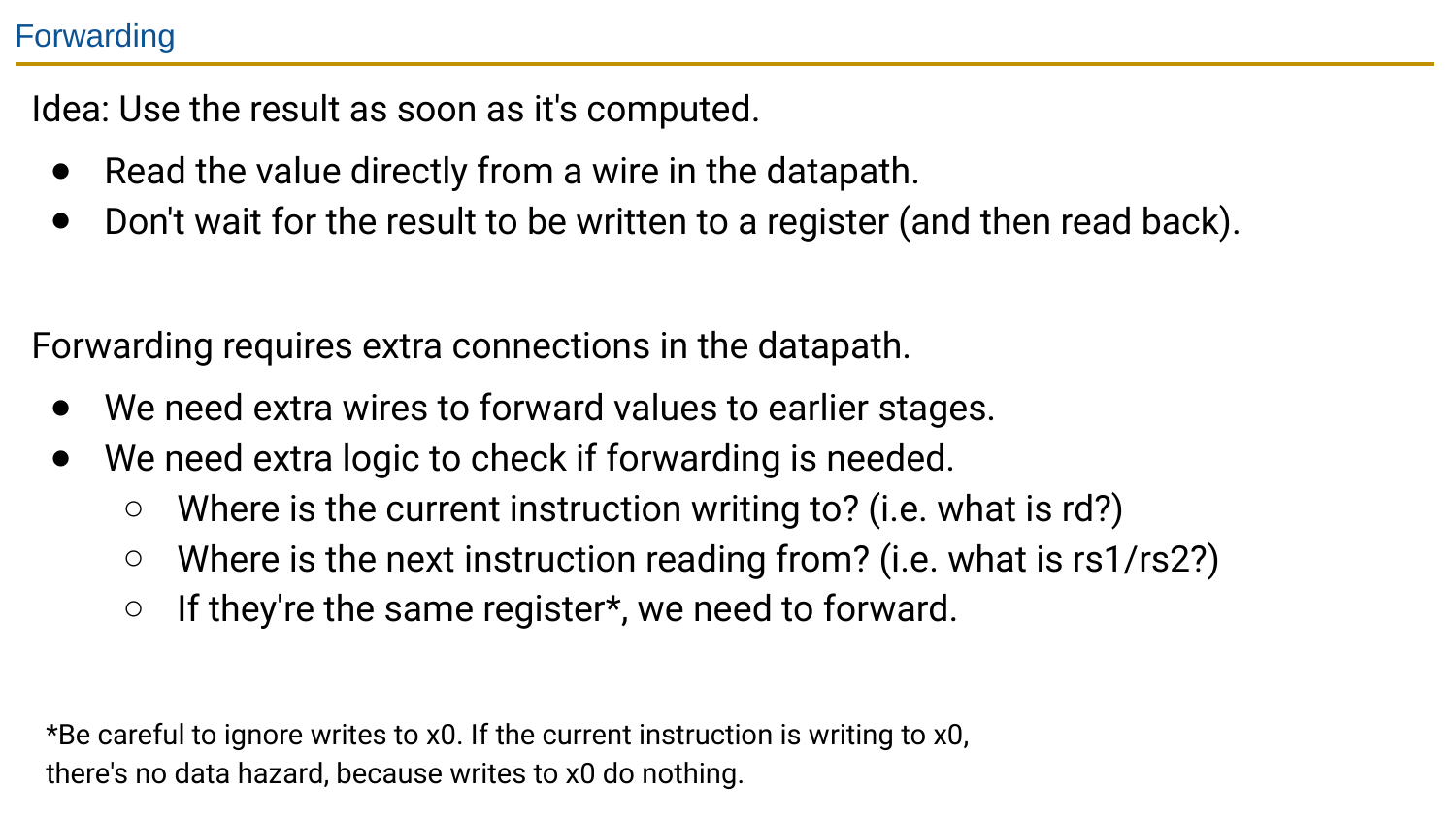

# Forwarding
Idea: Use the result as soon as it's computed.
Read the value directly from a wire in the datapath.
Don't wait for the result to be written to a register (and then read back).

Forwarding requires extra connections in the datapath.
We need extra wires to forward values to earlier stages.
We need extra logic to check if forwarding is needed.
Where is the current instruction writing to? (i.e. what is rd?)
Where is the next instruction reading from? (i.e. what is rs1/rs2?)
If they're the same register*, we need to forward.
*Be careful to ignore writes to x0. If the current instruction is writing to x0, there's no data hazard, because writes to x0 do nothing.